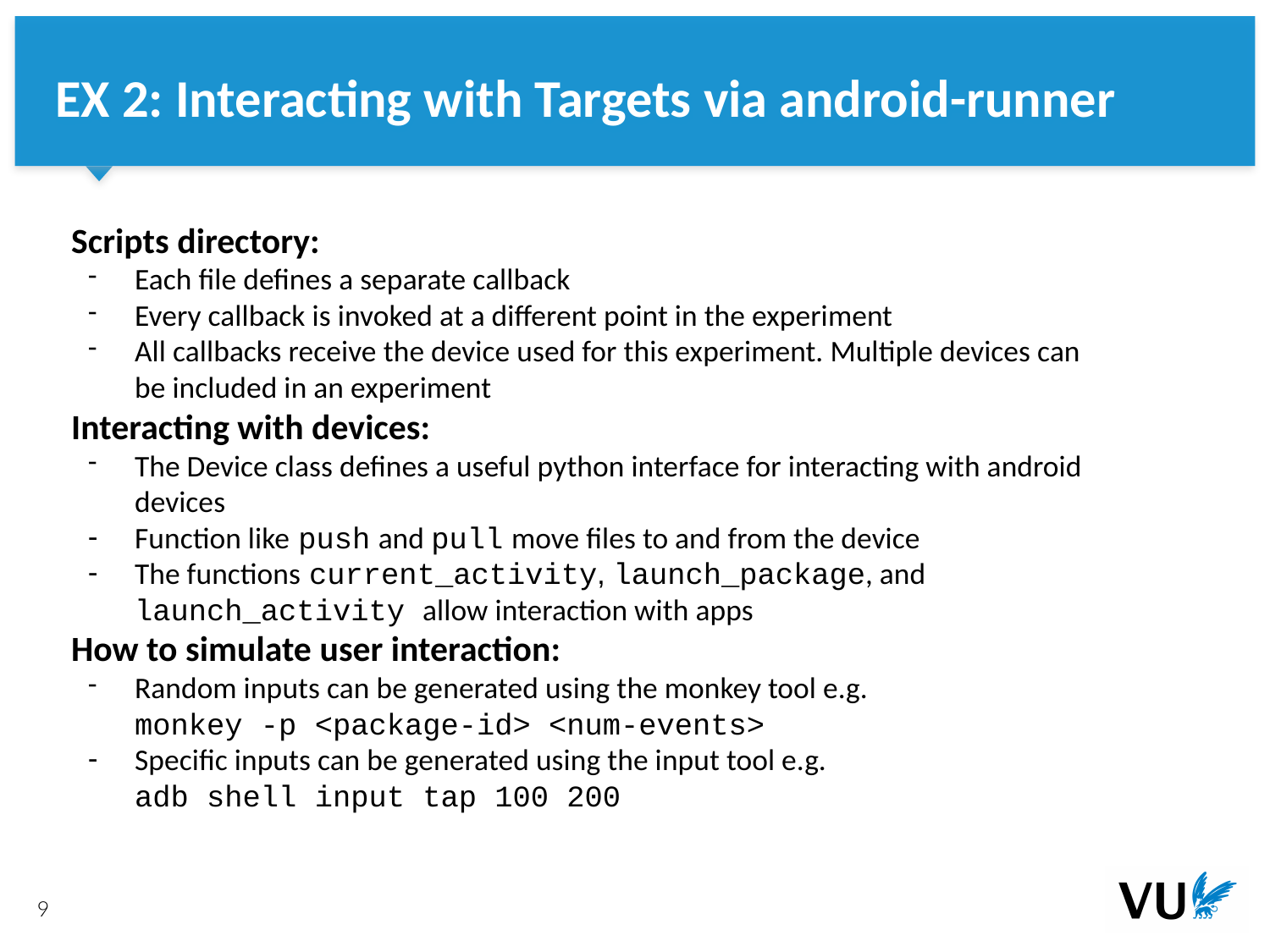

EX 2: Interacting with Targets via android-runner

Scripts directory:
Each file defines a separate callback
Every callback is invoked at a different point in the experiment
All callbacks receive the device used for this experiment. Multiple devices can be included in an experiment
Interacting with devices:
The Device class defines a useful python interface for interacting with android devices
Function like push and pull move files to and from the device
The functions current_activity, launch_package, and launch_activity allow interaction with apps
How to simulate user interaction:
Random inputs can be generated using the monkey tool e.g.
monkey -p <package-id> <num-events>
Specific inputs can be generated using the input tool e.g.
adb shell input tap 100 200

9